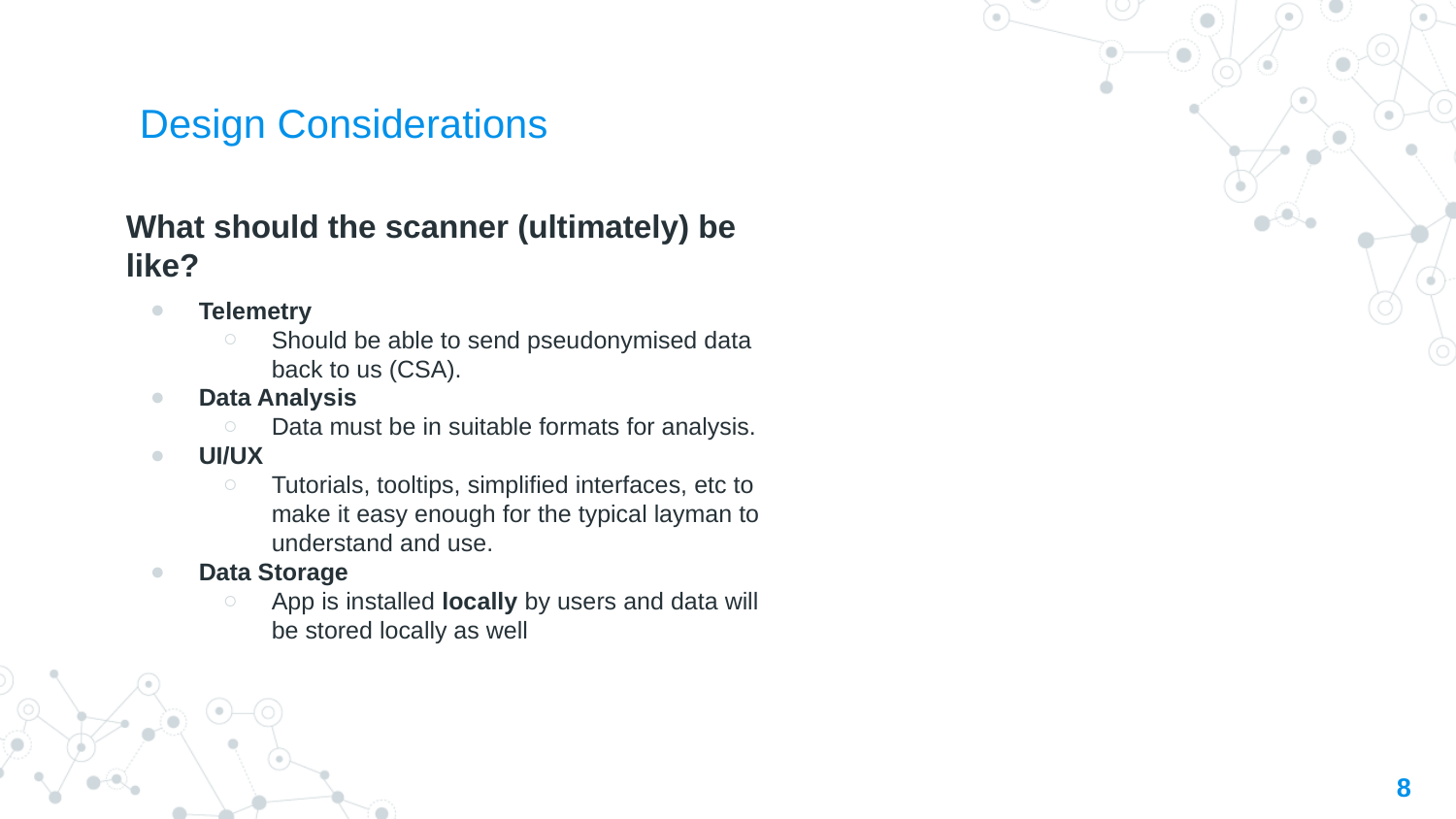

# Design Considerations
What should the scanner (ultimately) be like?
Telemetry
Should be able to send pseudonymised data back to us (CSA).
Data Analysis
Data must be in suitable formats for analysis.
UI/UX
Tutorials, tooltips, simplified interfaces, etc to make it easy enough for the typical layman to understand and use.
Data Storage
App is installed locally by users and data will be stored locally as well
8